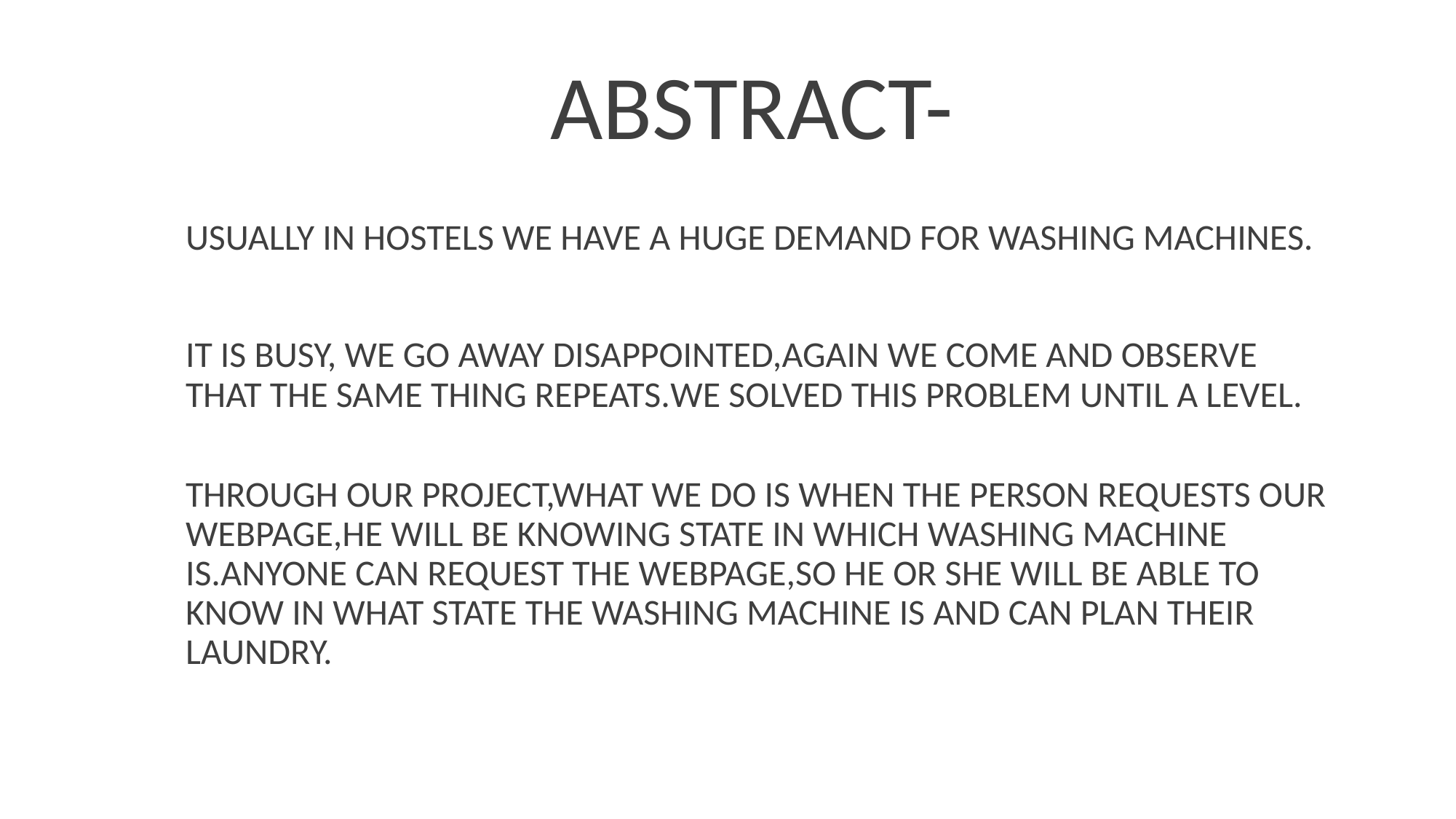

# ABSTRACT-

USUALLY IN HOSTELS WE HAVE A HUGE DEMAND FOR WASHING MACHINES.

IT IS BUSY, WE GO AWAY DISAPPOINTED,AGAIN WE COME AND OBSERVE THAT THE SAME THING REPEATS.WE SOLVED THIS PROBLEM UNTIL A LEVEL.

THROUGH OUR PROJECT,WHAT WE DO IS WHEN THE PERSON REQUESTS OUR WEBPAGE,HE WILL BE KNOWING STATE IN WHICH WASHING MACHINE IS.ANYONE CAN REQUEST THE WEBPAGE,SO HE OR SHE WILL BE ABLE TO KNOW IN WHAT STATE THE WASHING MACHINE IS AND CAN PLAN THEIR LAUNDRY.